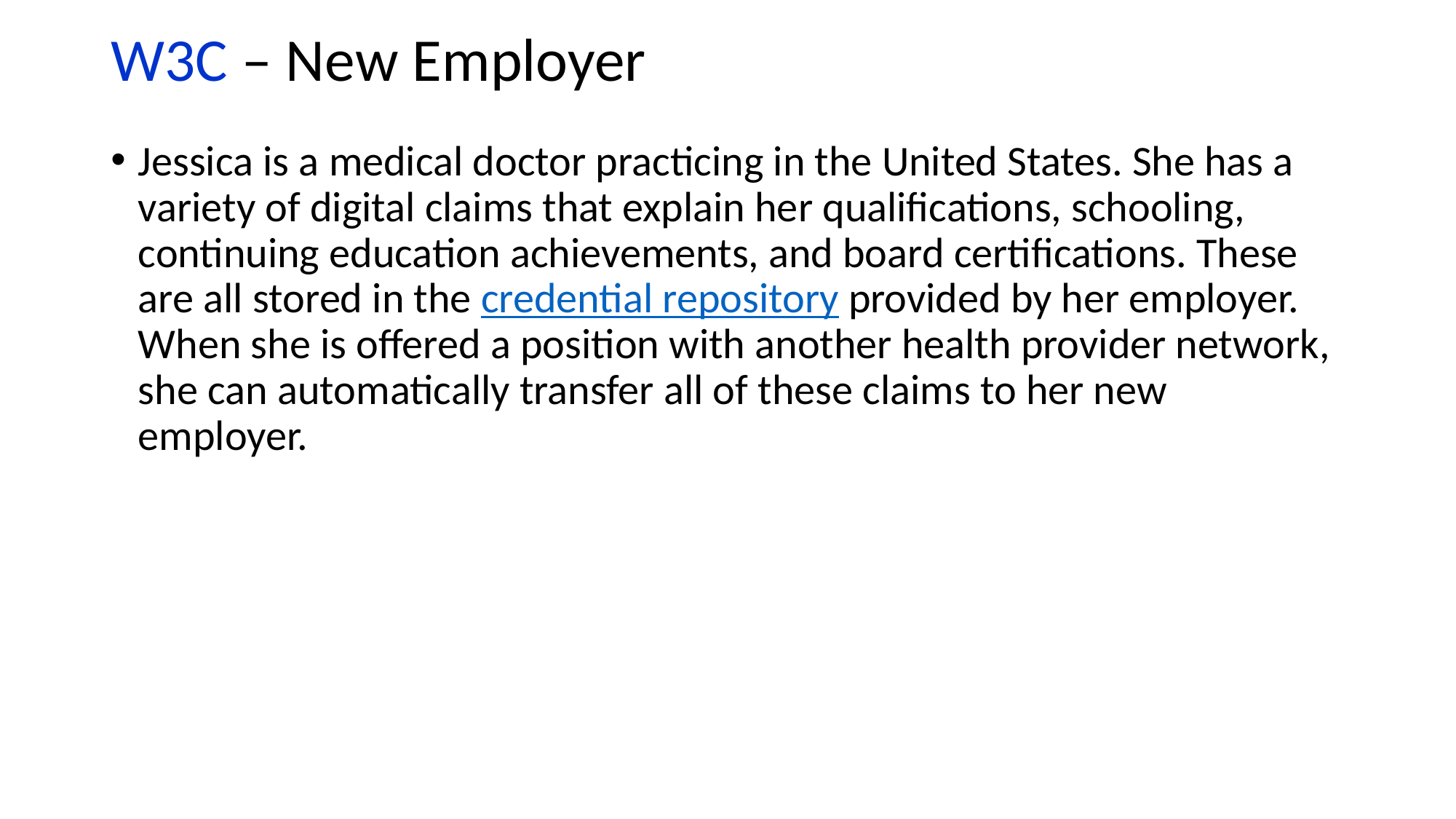

# W3C – New Employer
Jessica is a medical doctor practicing in the United States. She has a variety of digital claims that explain her qualifications, schooling, continuing education achievements, and board certifications. These are all stored in the credential repository provided by her employer. When she is offered a position with another health provider network, she can automatically transfer all of these claims to her new employer.